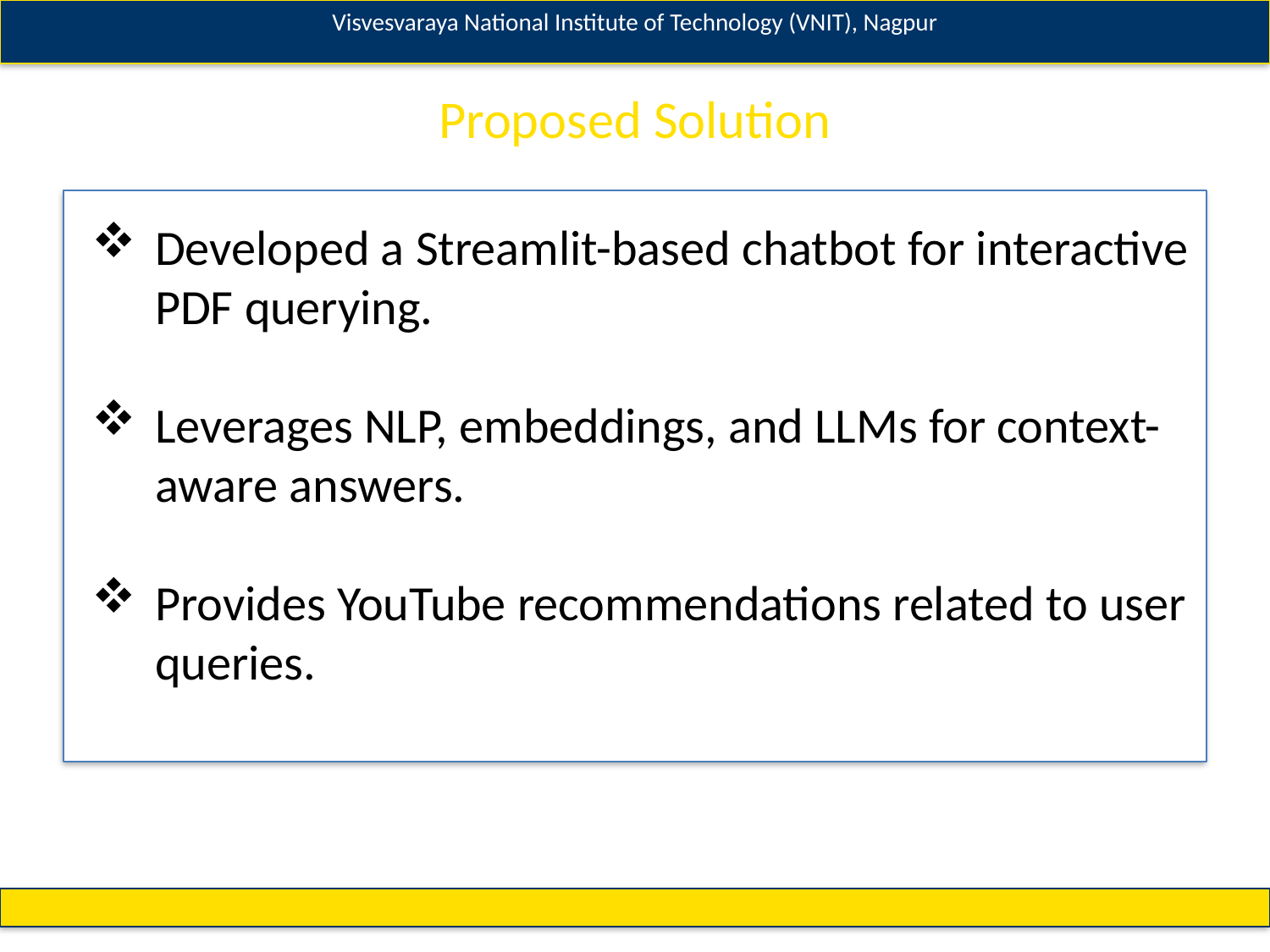

Visvesvaraya National Institute of Technology (VNIT), Nagpur
# Proposed Solution

Developed a Streamlit-based chatbot for interactive PDF querying.

Leverages NLP, embeddings, and LLMs for context-aware answers.

Provides YouTube recommendations related to user queries.

Visvesvaraya National Institute of Technology (VNIT), Nagpur